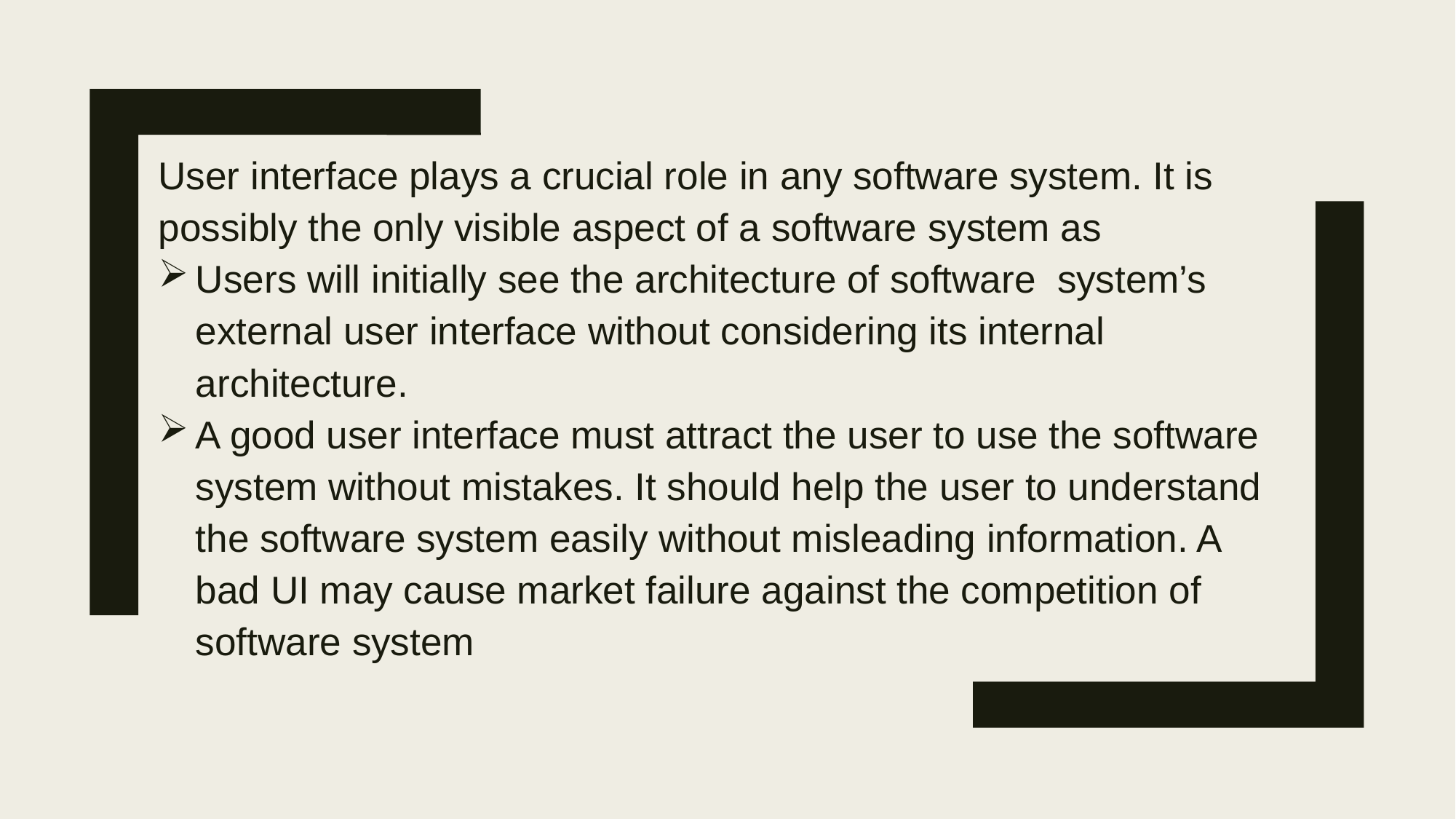

User interface plays a crucial role in any software system. It is possibly the only visible aspect of a software system as
Users will initially see the architecture of software  system’s external user interface without considering its internal architecture.
A good user interface must attract the user to use the software system without mistakes. It should help the user to understand the software system easily without misleading information. A bad UI may cause market failure against the competition of software system